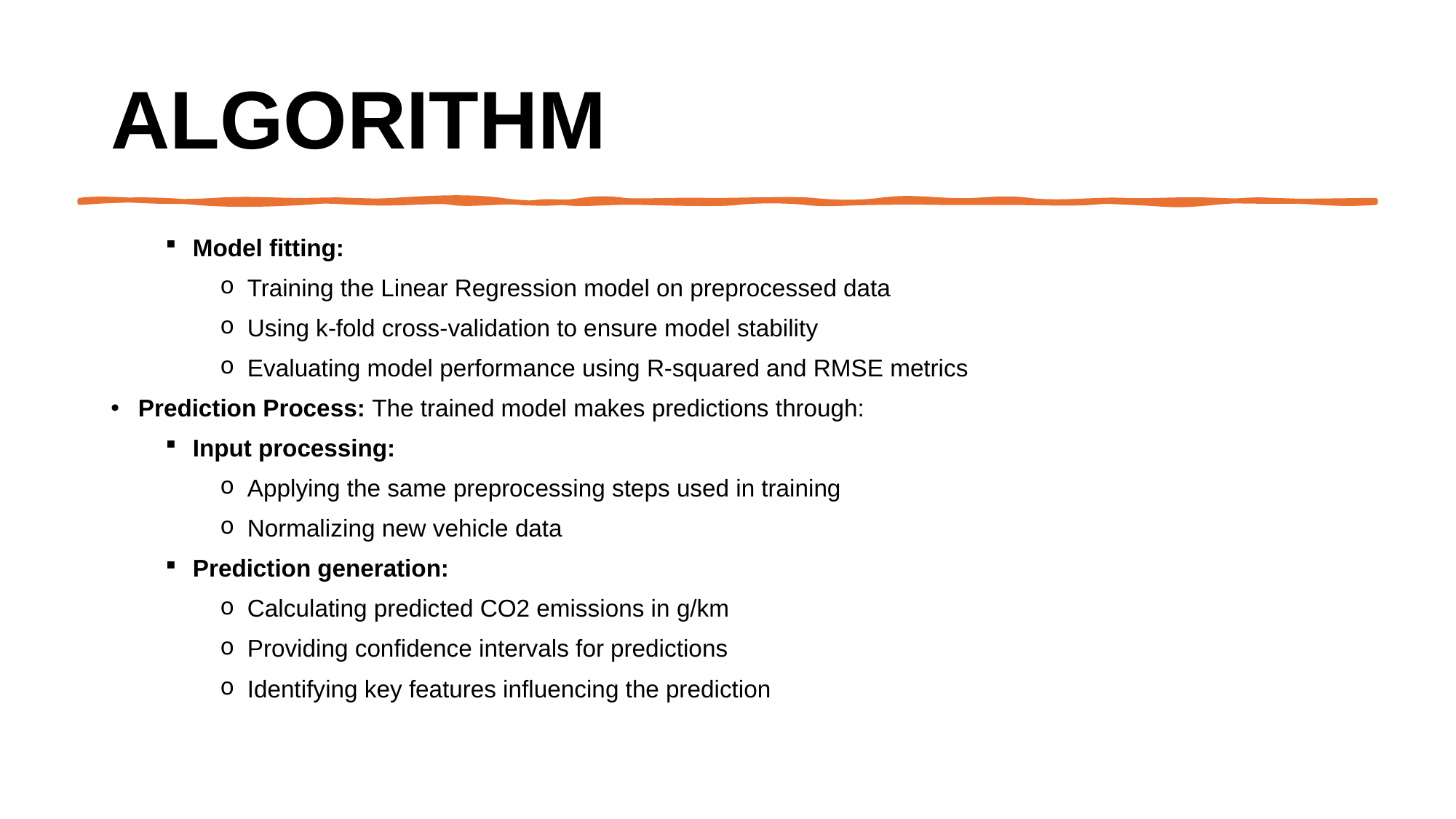

# Algorithm

Model fitting:
Training the Linear Regression model on preprocessed data
Using k-fold cross-validation to ensure model stability
Evaluating model performance using R-squared and RMSE metrics
Prediction Process: The trained model makes predictions through:
Input processing:
Applying the same preprocessing steps used in training
Normalizing new vehicle data
Prediction generation:
Calculating predicted CO2 emissions in g/km
Providing confidence intervals for predictions
Identifying key features influencing the prediction